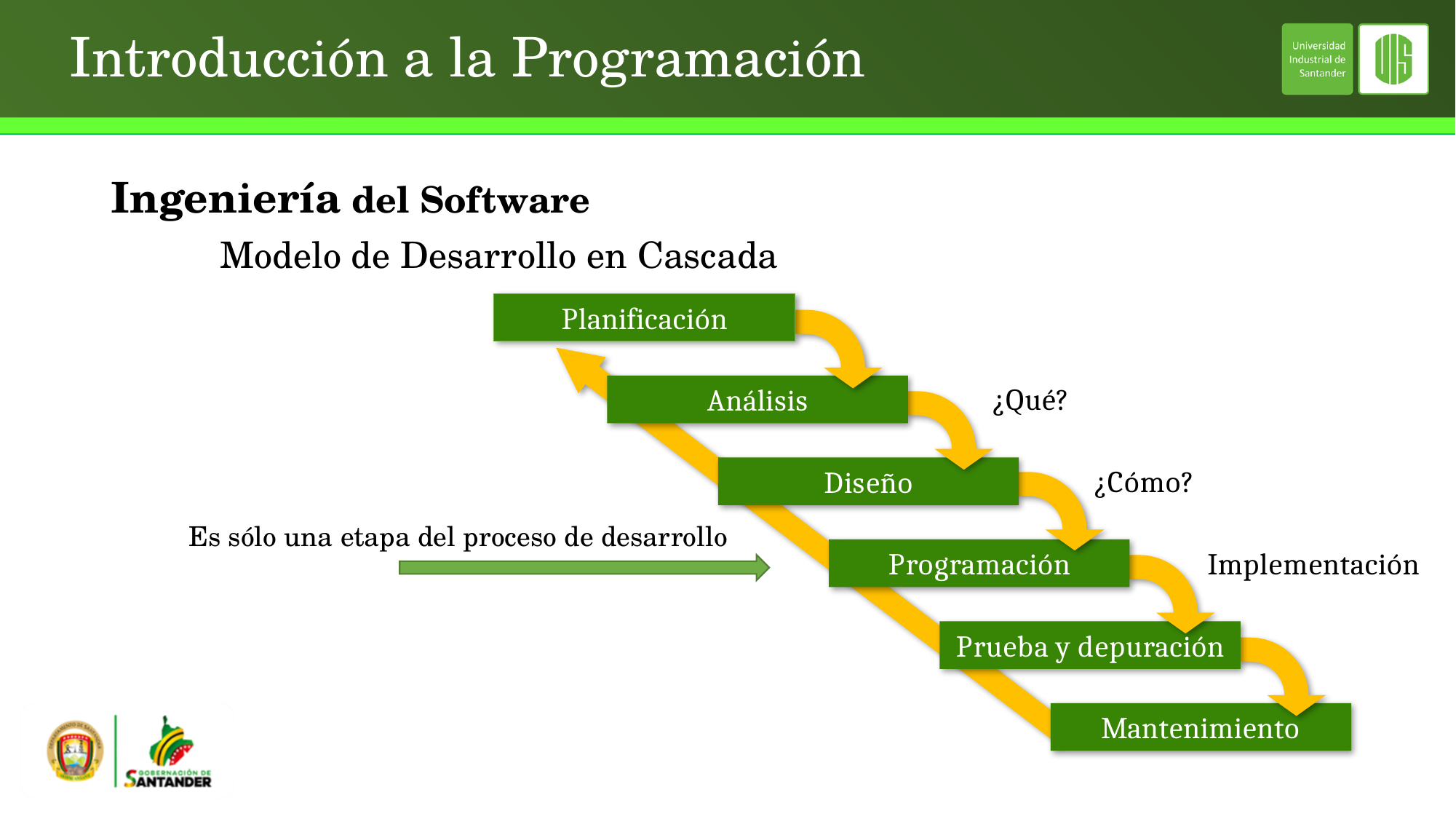

# Introducción a la Programación
Ingeniería del Software
	Modelo de Desarrollo en Cascada
Planificación

Análisis
¿Qué?

Diseño
¿Cómo?

Programación
Es sólo una etapa del proceso de desarrollo
Implementación

Prueba y depuración

Mantenimiento